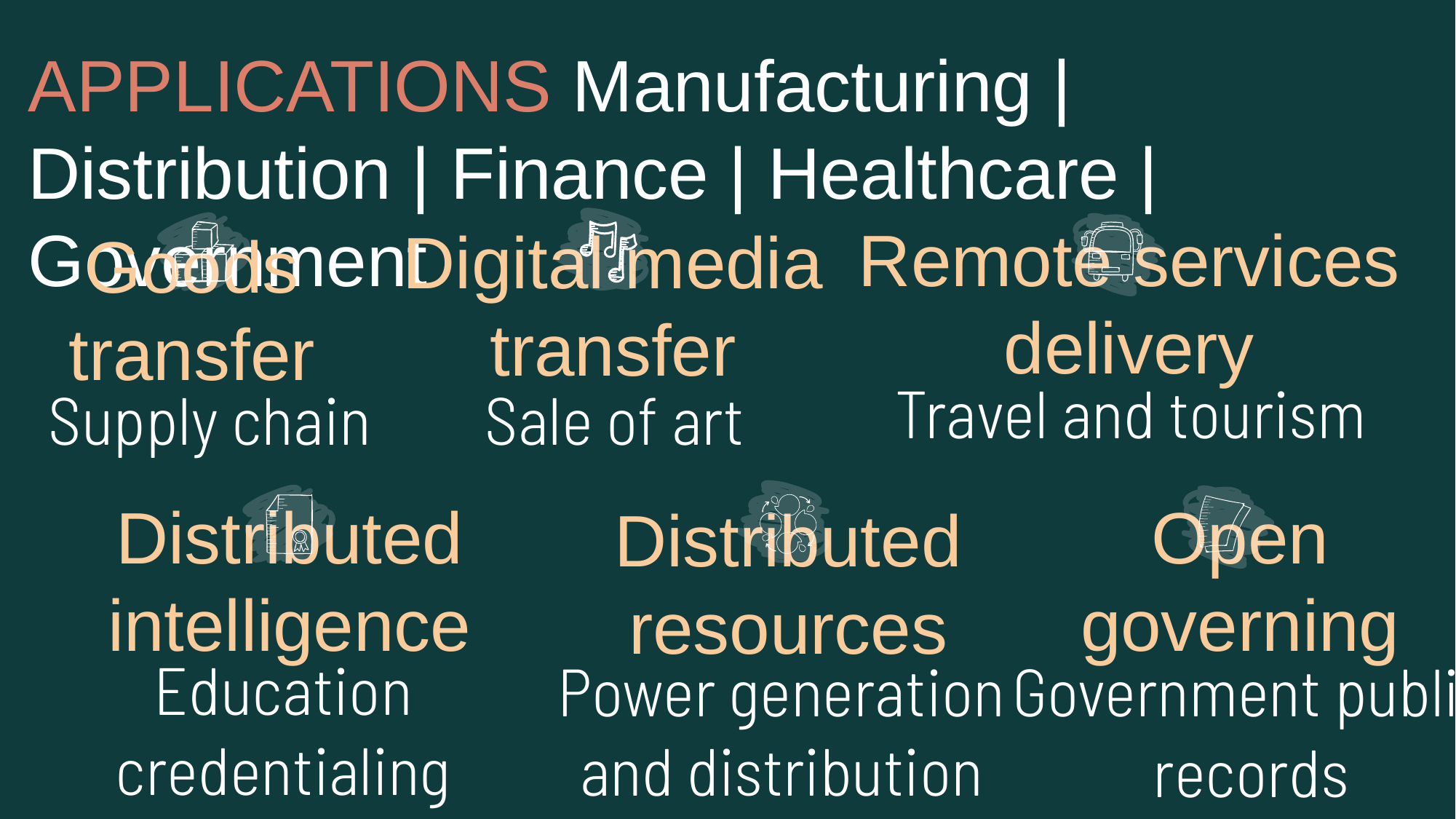

APPLICATIONS Manufacturing | Distribution | Finance | Healthcare | Government

Remote services delivery
Goods transfer
Digital media transfer
Travel and tourism
Sale of art
Supply chain

Distributed resources
Distributed intelligence
Open governing
Education credentialing
Power generation and distribution
Government public records